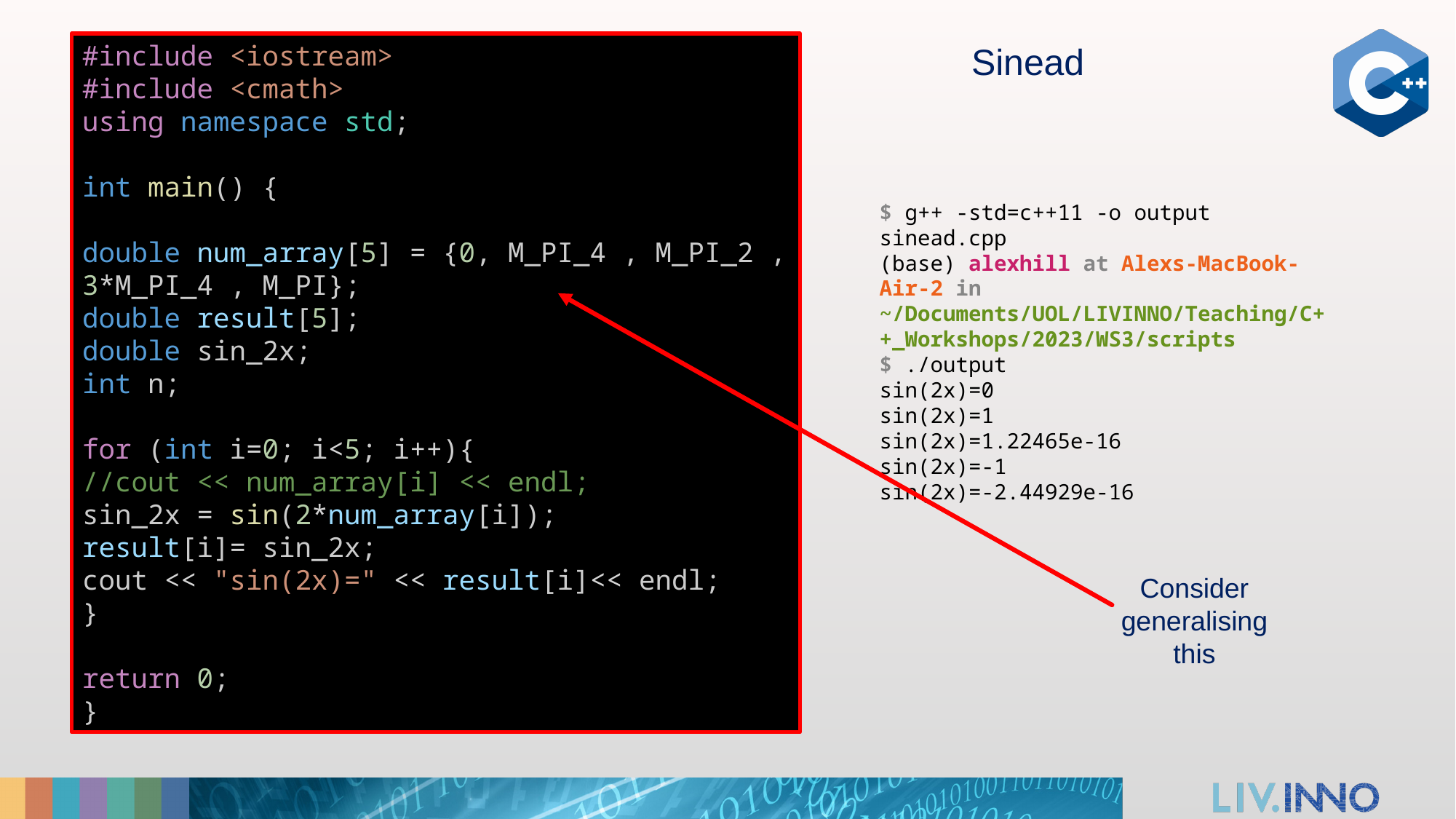

#include <iostream>
#include <cmath>
using namespace std;
int main() {
double num_array[5] = {0, M_PI_4 , M_PI_2 , 3*M_PI_4 , M_PI};
double result[5];
double sin_2x;
int n;
for (int i=0; i<5; i++){
//cout << num_array[i] << endl;
sin_2x = sin(2*num_array[i]);
result[i]= sin_2x;
cout << "sin(2x)=" << result[i]<< endl;
}
return 0;
}
Sinead
$ g++ -std=c++11 -o output sinead.cpp
(base) alexhill at Alexs-MacBook-Air-2 in ~/Documents/UOL/LIVINNO/Teaching/C++_Workshops/2023/WS3/scripts
$ ./output
sin(2x)=0
sin(2x)=1
sin(2x)=1.22465e-16
sin(2x)=-1
sin(2x)=-2.44929e-16
Consider generalising this